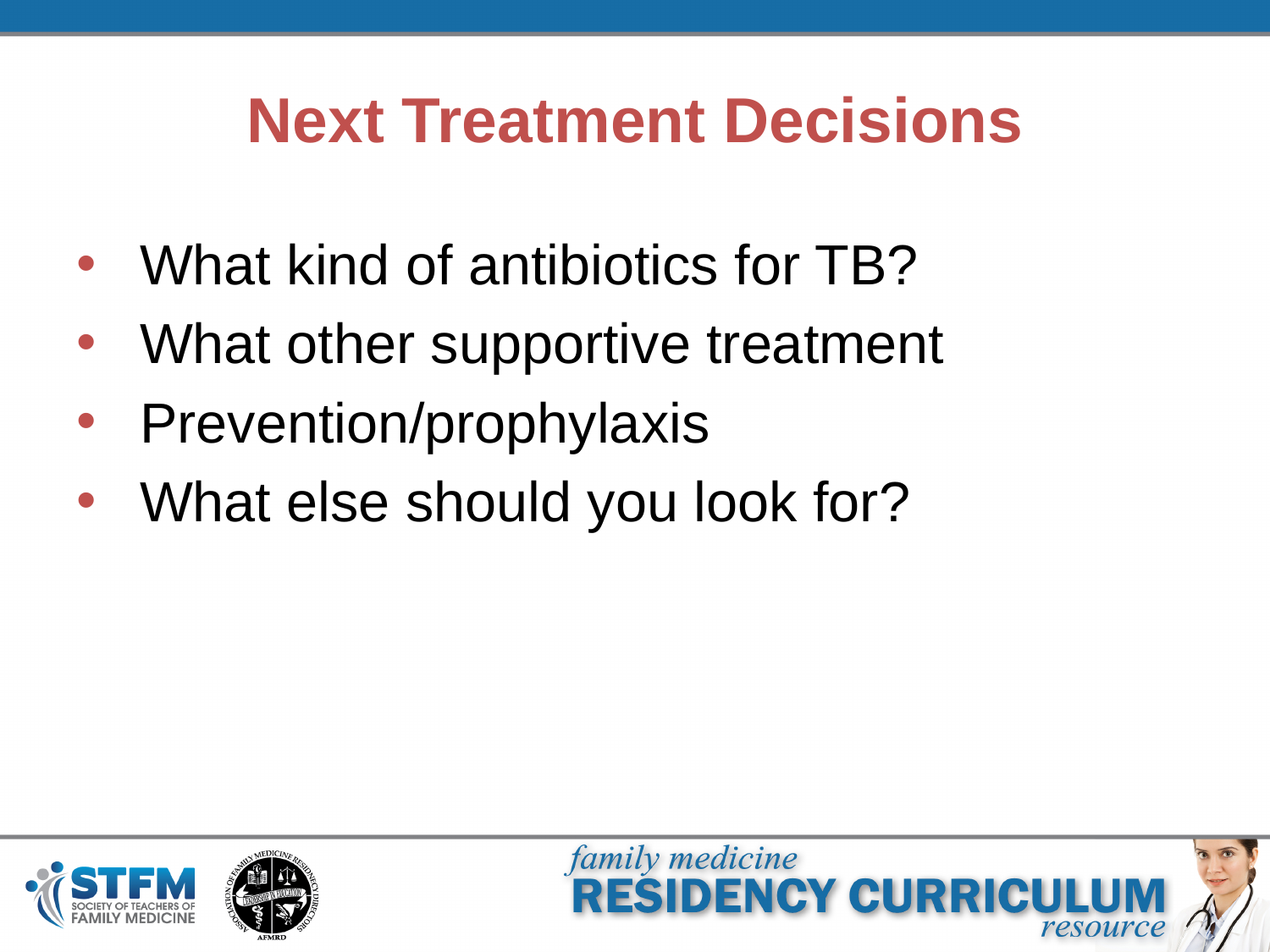

# Next Treatment Decisions
What kind of antibiotics for TB?
What other supportive treatment
Prevention/prophylaxis
What else should you look for?